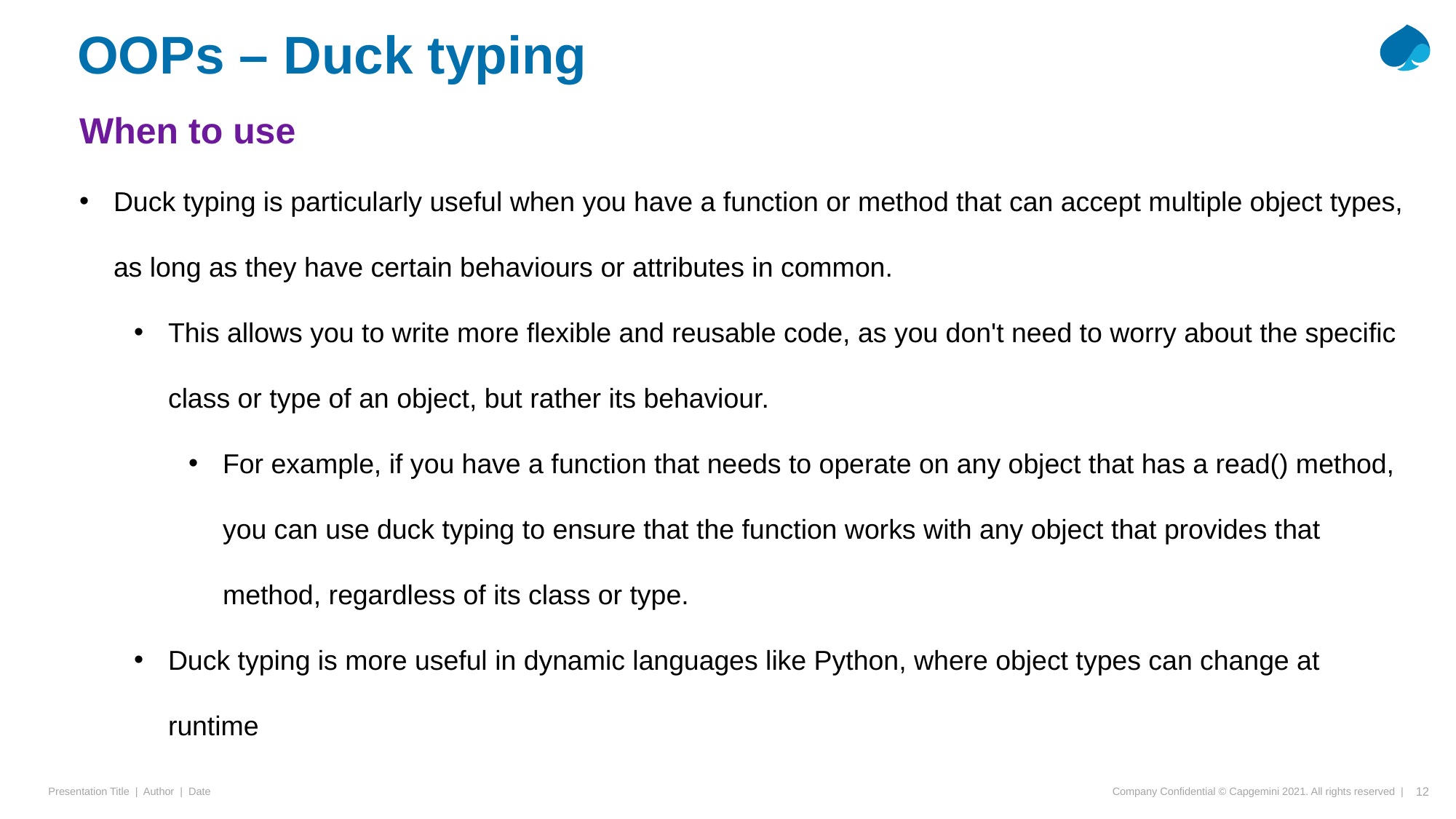

OOPs – Duck typing
When to use
Duck typing is particularly useful when you have a function or method that can accept multiple object types, as long as they have certain behaviours or attributes in common.
This allows you to write more flexible and reusable code, as you don't need to worry about the specific class or type of an object, but rather its behaviour.
For example, if you have a function that needs to operate on any object that has a read() method, you can use duck typing to ensure that the function works with any object that provides that method, regardless of its class or type.
Duck typing is more useful in dynamic languages like Python, where object types can change at runtime